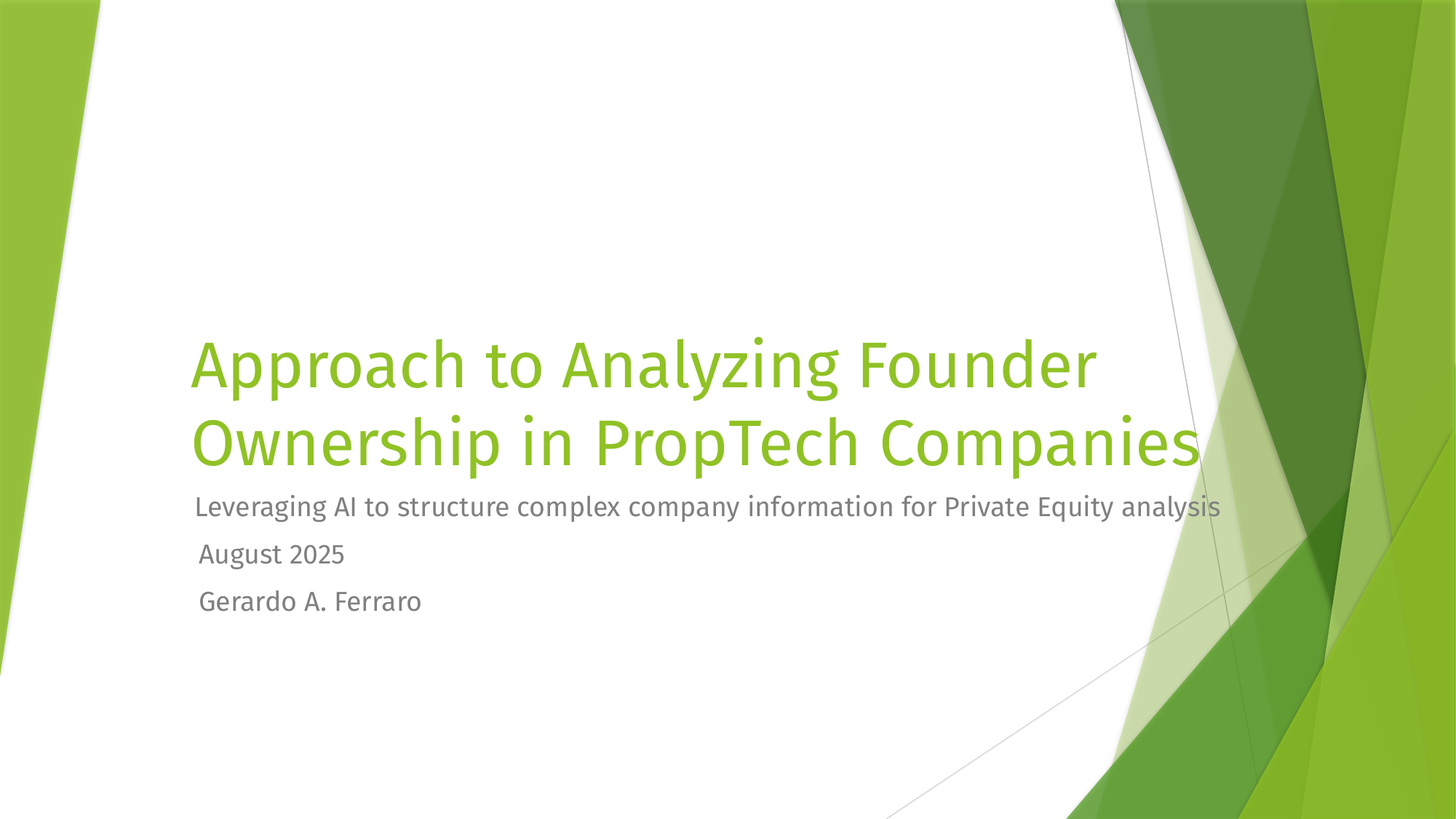

# Approach to Analyzing Founder Ownership in PropTech Companies
Leveraging AI to structure complex company information for Private Equity analysis
August 2025
Gerardo A. Ferraro